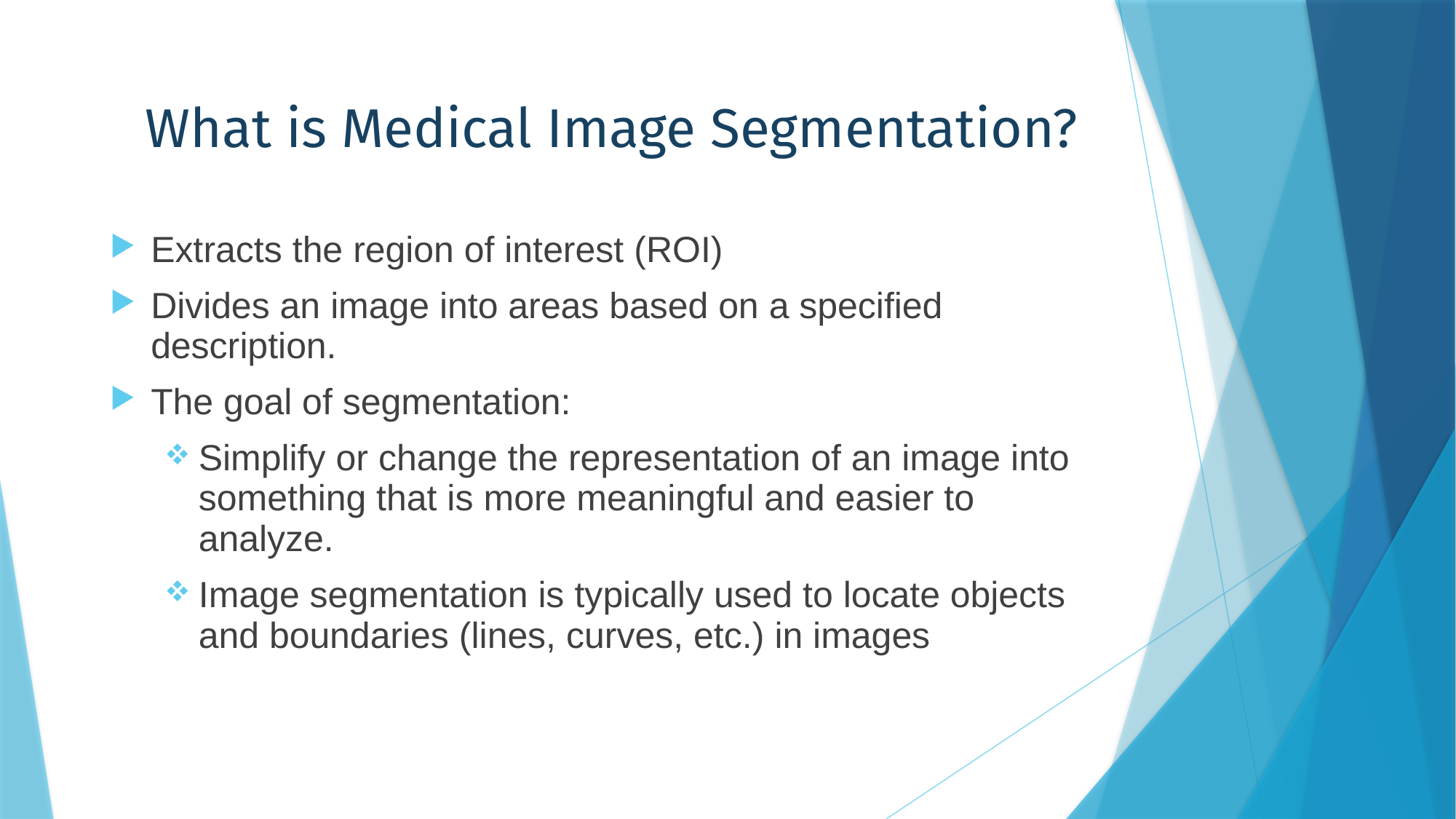

What is Medical Image Segmentation?
Extracts the region of interest (ROI)
Divides an image into areas based on a specified description.
The goal of segmentation:
Simplify or change the representation of an image into something that is more meaningful and easier to analyze.
Image segmentation is typically used to locate objects    and boundaries (lines, curves, etc.) in images